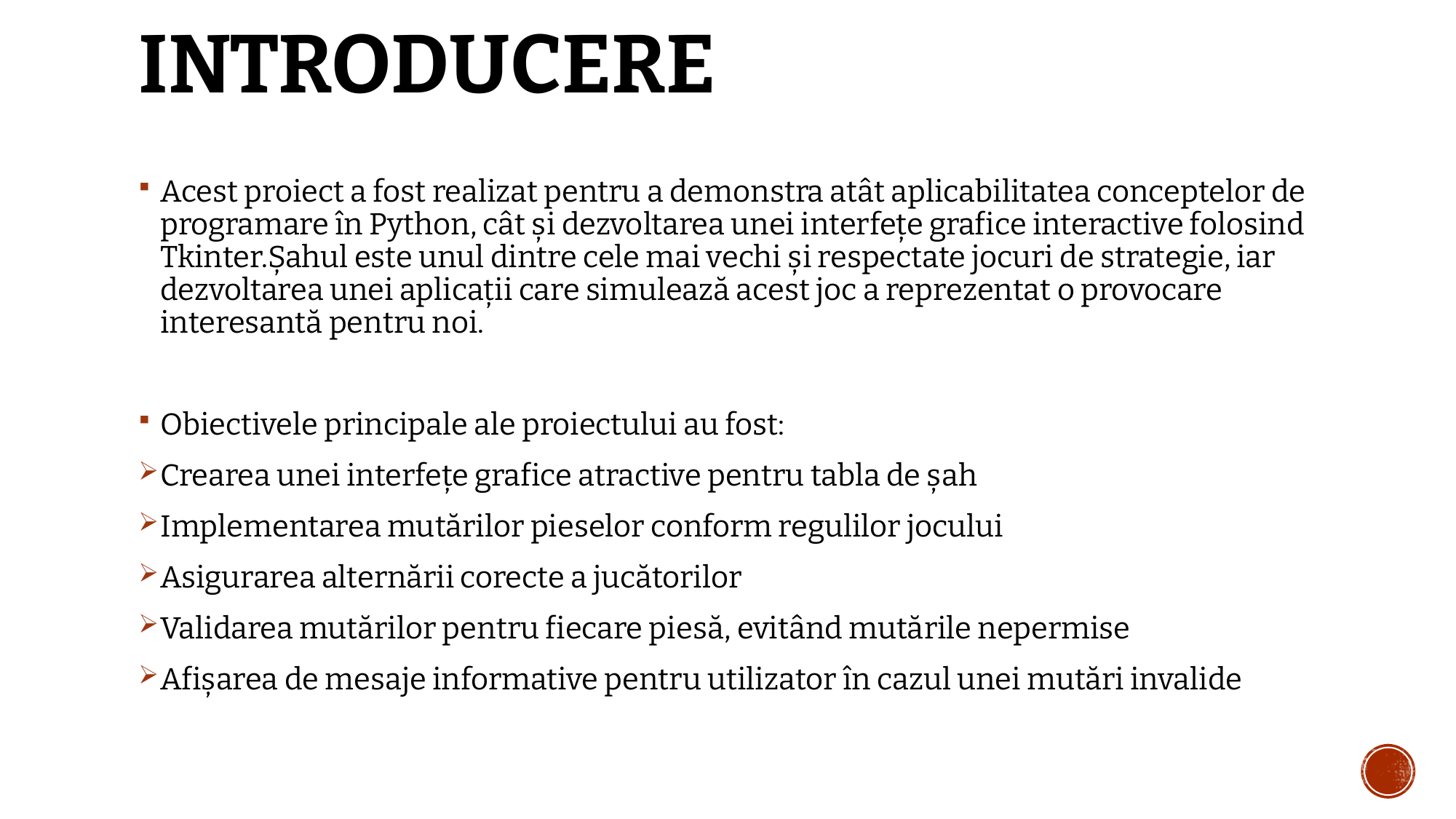

# Introducere
Acest proiect a fost realizat pentru a demonstra atât aplicabilitatea conceptelor de programare în Python, cât și dezvoltarea unei interfețe grafice interactive folosind Tkinter.Șahul este unul dintre cele mai vechi și respectate jocuri de strategie, iar dezvoltarea unei aplicații care simulează acest joc a reprezentat o provocare interesantă pentru noi.

Obiectivele principale ale proiectului au fost:
Crearea unei interfețe grafice atractive pentru tabla de șah
Implementarea mutărilor pieselor conform regulilor jocului
Asigurarea alternării corecte a jucătorilor
Validarea mutărilor pentru fiecare piesă, evitând mutările nepermise
Afișarea de mesaje informative pentru utilizator în cazul unei mutări invalide